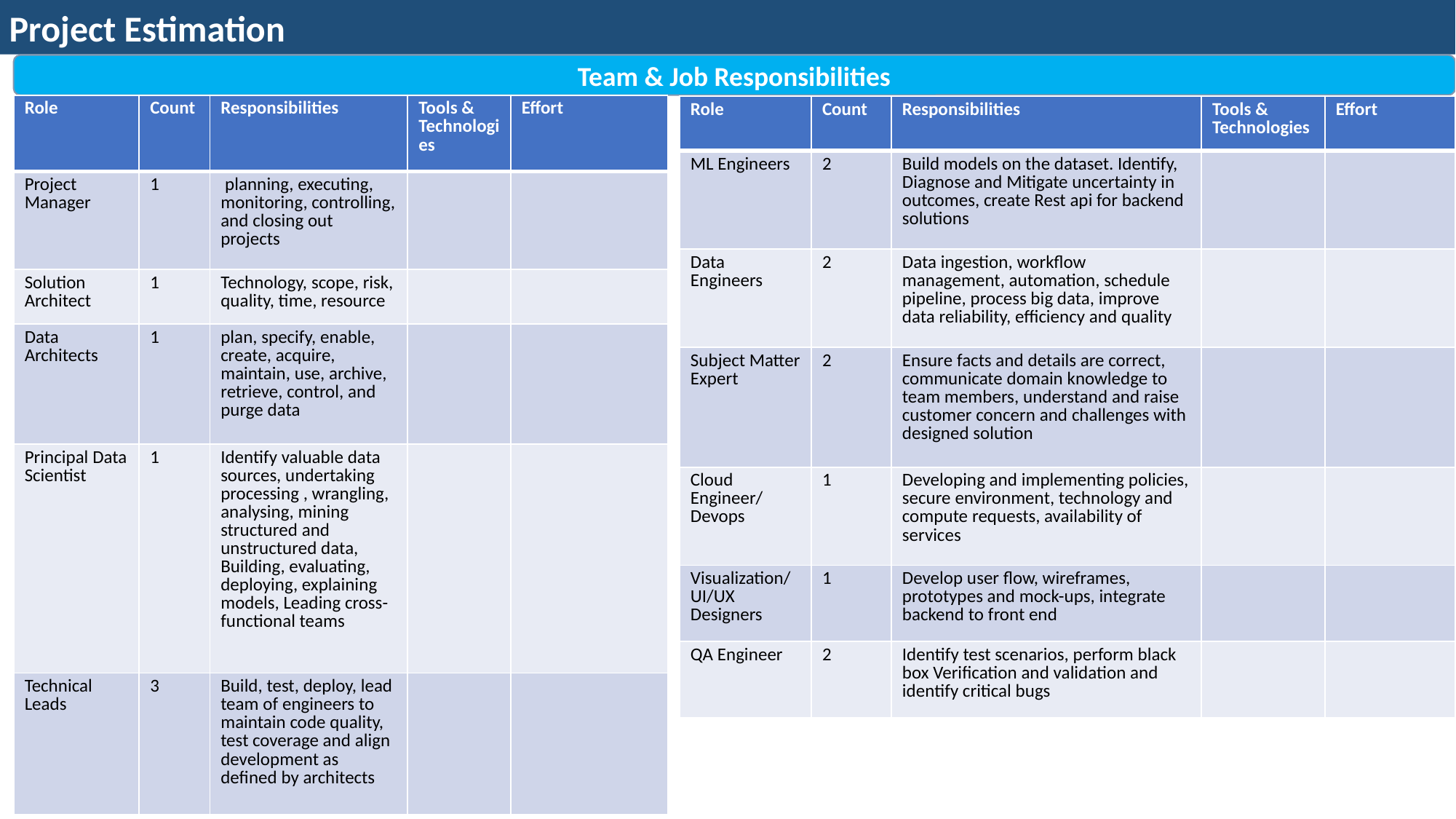

Project Estimation
Team & Job Responsibilities
| Role | Count | Responsibilities | Tools & Technologies | Effort |
| --- | --- | --- | --- | --- |
| Project Manager | 1 | planning, executing, monitoring, controlling, and closing out projects |  |  |
| Solution Architect | 1 | Technology, scope, risk, quality, time, resource |  |  |
| Data Architects | 1 | plan, specify, enable, create, acquire, maintain, use, archive, retrieve, control, and purge data |  |  |
| Principal Data Scientist | 1 | Identify valuable data sources, undertaking processing , wrangling, analysing, mining structured and unstructured data, Building, evaluating, deploying, explaining models, Leading cross-functional teams |  |  |
| Technical Leads | 3 | Build, test, deploy, lead team of engineers to maintain code quality, test coverage and align development as defined by architects |  |  |
| Role | Count | Responsibilities | Tools & Technologies | Effort |
| --- | --- | --- | --- | --- |
| ML Engineers | 2 | Build models on the dataset. Identify, Diagnose and Mitigate uncertainty in outcomes, create Rest api for backend solutions |  |  |
| Data Engineers | 2 | Data ingestion, workflow management, automation, schedule pipeline, process big data, improve data reliability, efficiency and quality |  |  |
| Subject Matter Expert | 2 | Ensure facts and details are correct, communicate domain knowledge to team members, understand and raise customer concern and challenges with designed solution |  |  |
| Cloud Engineer/ Devops | 1 | Developing and implementing policies, secure environment, technology and compute requests, availability of services |  |  |
| Visualization/UI/UX Designers | 1 | Develop user flow, wireframes, prototypes and mock-ups, integrate backend to front end |  |  |
| QA Engineer | 2 | Identify test scenarios, perform black box Verification and validation and identify critical bugs |  |  |